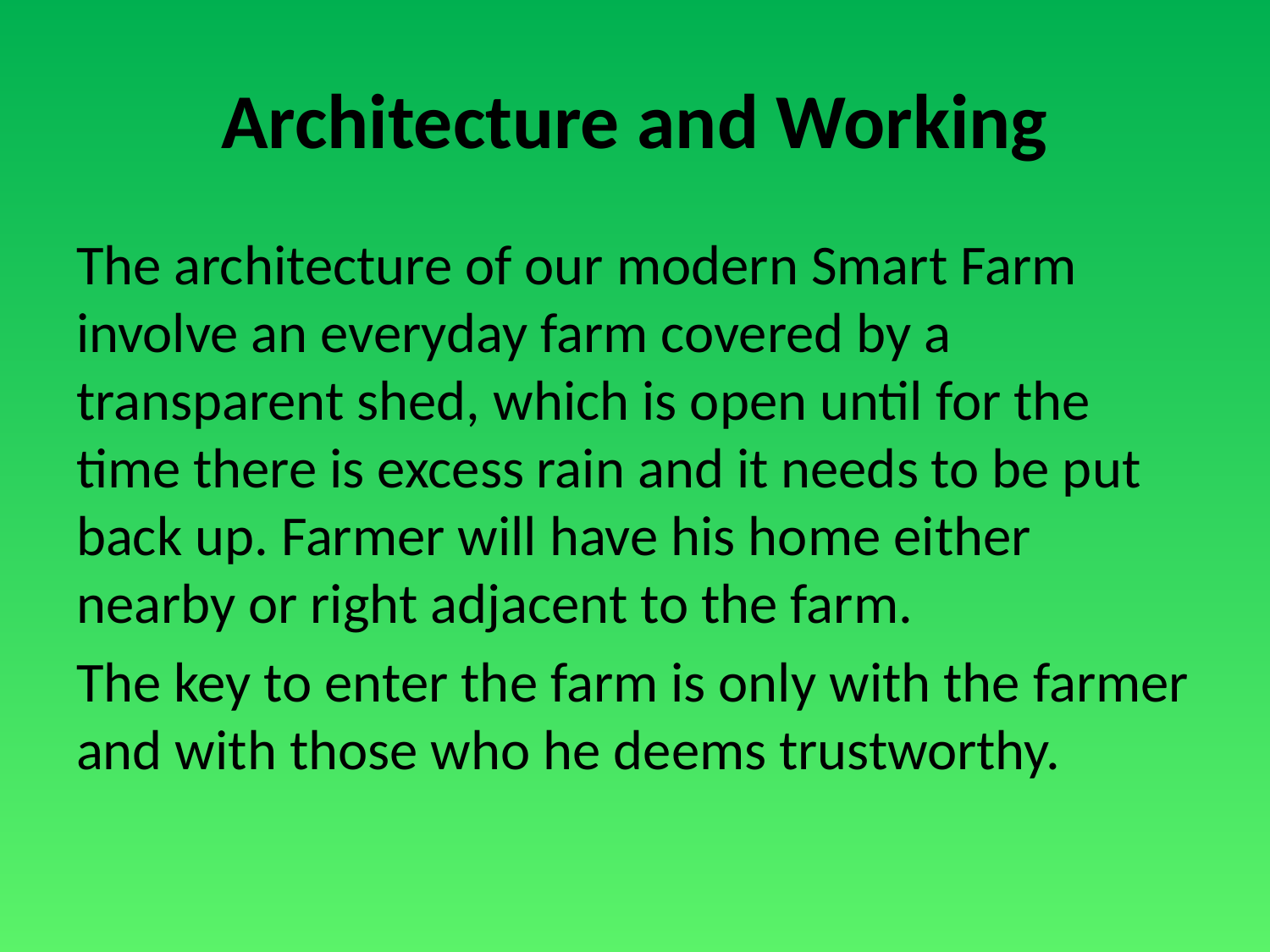

# Architecture and Working
The architecture of our modern Smart Farm involve an everyday farm covered by a transparent shed, which is open until for the time there is excess rain and it needs to be put back up. Farmer will have his home either nearby or right adjacent to the farm.
The key to enter the farm is only with the farmer and with those who he deems trustworthy.